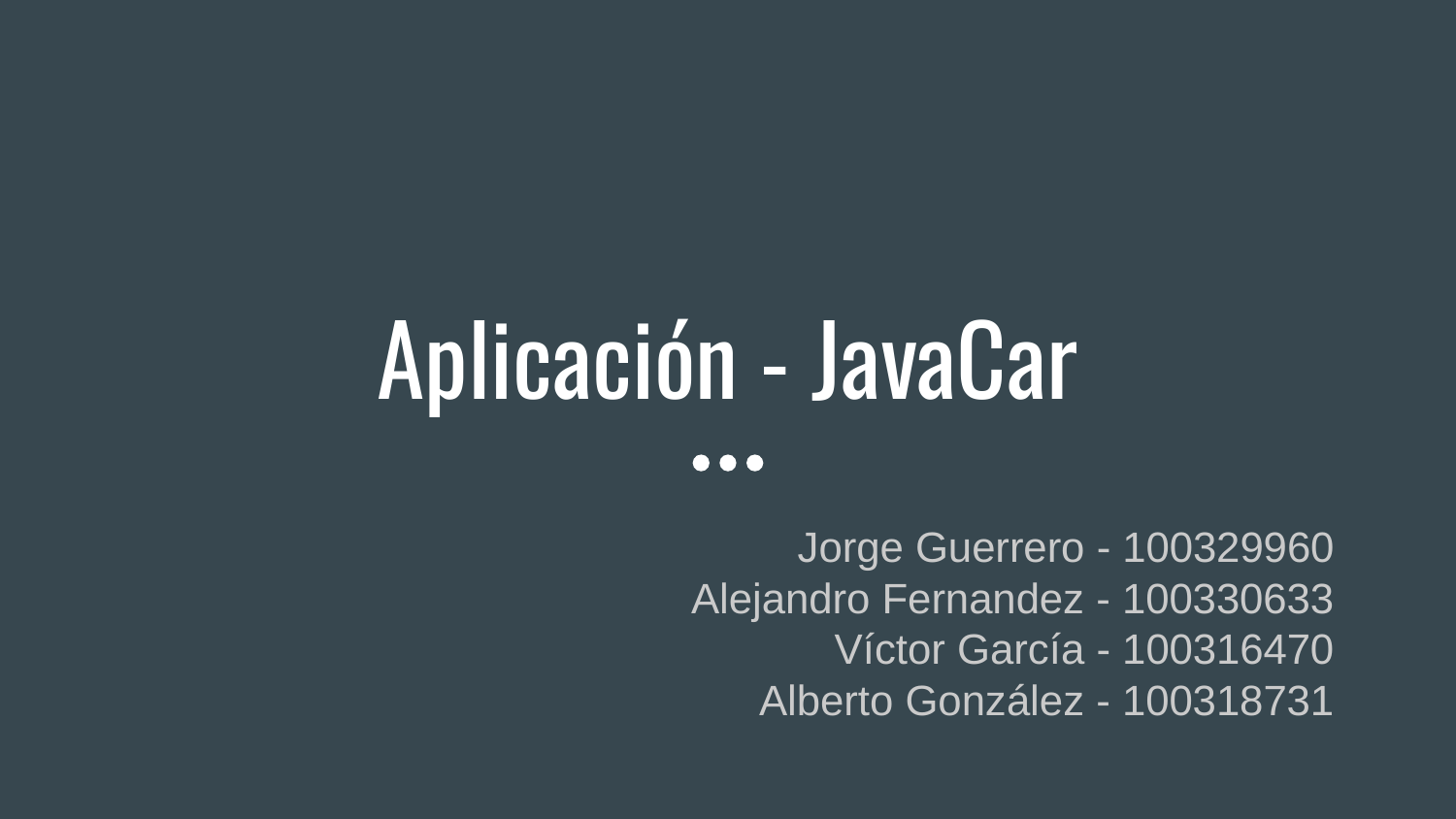

# Aplicación - JavaCar
Jorge Guerrero - 100329960
Alejandro Fernandez - 100330633
Víctor García - 100316470
Alberto González - 100318731